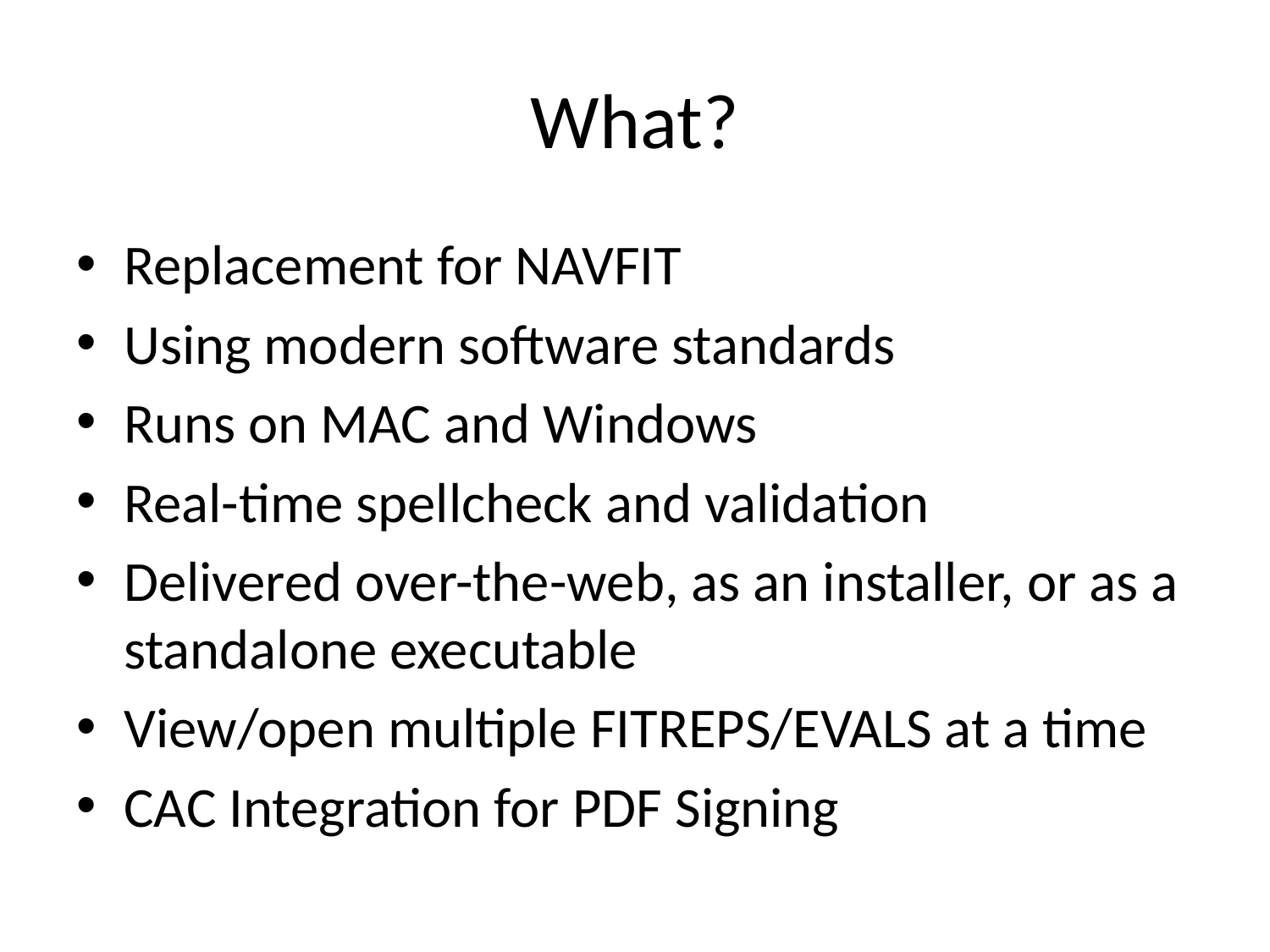

# What?
Replacement for NAVFIT
Using modern software standards
Runs on MAC and Windows
Real-time spellcheck and validation
Delivered over-the-web, as an installer, or as a standalone executable
View/open multiple FITREPS/EVALS at a time
CAC Integration for PDF Signing